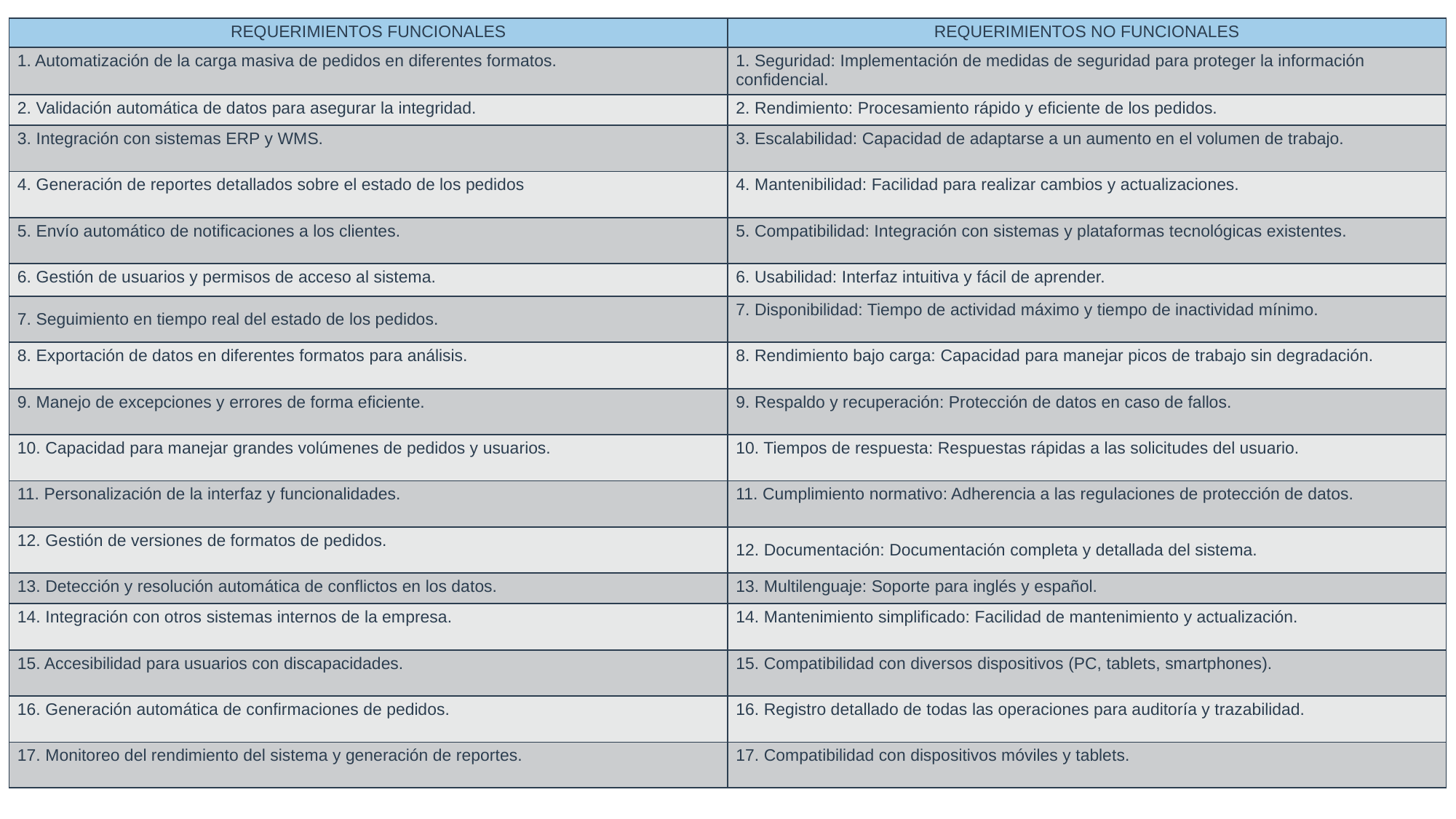

| REQUERIMIENTOS FUNCIONALES | REQUERIMIENTOS NO FUNCIONALES |
| --- | --- |
| 1. Automatización de la carga masiva de pedidos en diferentes formatos. | 1. Seguridad: Implementación de medidas de seguridad para proteger la información confidencial. |
| 2. Validación automática de datos para asegurar la integridad. | 2. Rendimiento: Procesamiento rápido y eficiente de los pedidos. |
| 3. Integración con sistemas ERP y WMS. | 3. Escalabilidad: Capacidad de adaptarse a un aumento en el volumen de trabajo. |
| 4. Generación de reportes detallados sobre el estado de los pedidos | 4. Mantenibilidad: Facilidad para realizar cambios y actualizaciones. |
| 5. Envío automático de notificaciones a los clientes. | 5. Compatibilidad: Integración con sistemas y plataformas tecnológicas existentes. |
| 6. Gestión de usuarios y permisos de acceso al sistema. | 6. Usabilidad: Interfaz intuitiva y fácil de aprender. |
| 7. Seguimiento en tiempo real del estado de los pedidos. | 7. Disponibilidad: Tiempo de actividad máximo y tiempo de inactividad mínimo. |
| 8. Exportación de datos en diferentes formatos para análisis. | 8. Rendimiento bajo carga: Capacidad para manejar picos de trabajo sin degradación. |
| 9. Manejo de excepciones y errores de forma eficiente. | 9. Respaldo y recuperación: Protección de datos en caso de fallos. |
| 10. Capacidad para manejar grandes volúmenes de pedidos y usuarios. | 10. Tiempos de respuesta: Respuestas rápidas a las solicitudes del usuario. |
| 11. Personalización de la interfaz y funcionalidades. | 11. Cumplimiento normativo: Adherencia a las regulaciones de protección de datos. |
| 12. Gestión de versiones de formatos de pedidos. | 12. Documentación: Documentación completa y detallada del sistema. |
| 13. Detección y resolución automática de conflictos en los datos. | 13. Multilenguaje: Soporte para inglés y español. |
| 14. Integración con otros sistemas internos de la empresa. | 14. Mantenimiento simplificado: Facilidad de mantenimiento y actualización. |
| 15. Accesibilidad para usuarios con discapacidades. | 15. Compatibilidad con diversos dispositivos (PC, tablets, smartphones). |
| 16. Generación automática de confirmaciones de pedidos. | 16. Registro detallado de todas las operaciones para auditoría y trazabilidad. |
| 17. Monitoreo del rendimiento del sistema y generación de reportes. | 17. Compatibilidad con dispositivos móviles y tablets. |